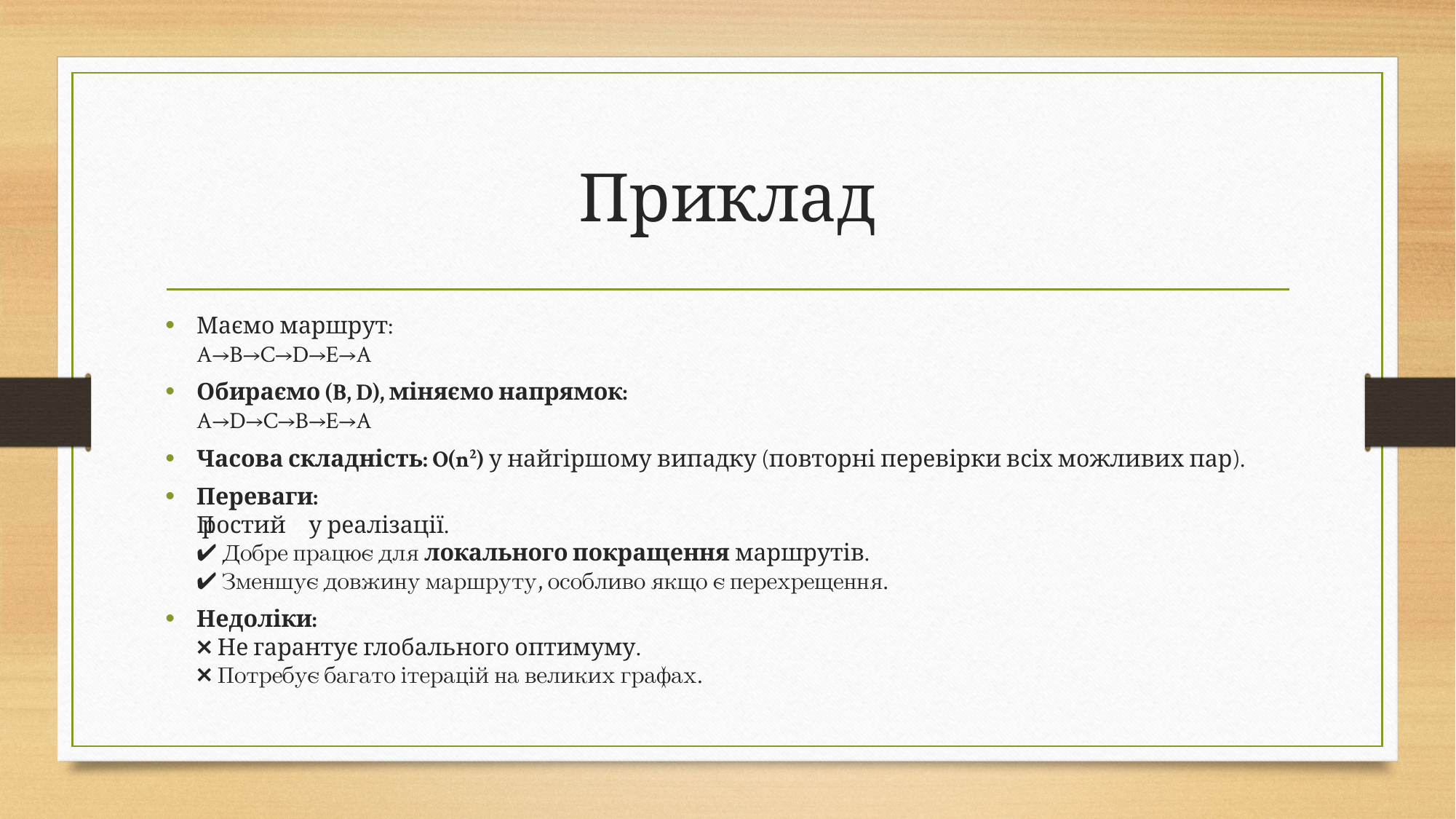

# Приклад
Маємо маршрут:
A→B→C→D→E→A
Обираємо (B, D), міняємо напрямок:
A→D→C→B→E→A
Часова складність: O(n²) у найгіршому випадку (повторні перевірки всіх можливих пар).
Переваги:
✔ Простий у реалізації.
✔ Добре працює для локального покращення маршрутів.
✔ Зменшує довжину маршруту, особливо якщо є перехрещення.
Недоліки:
❌ Не гарантує глобального оптимуму.
❌ Потребує багато ітерацій на великих графах.